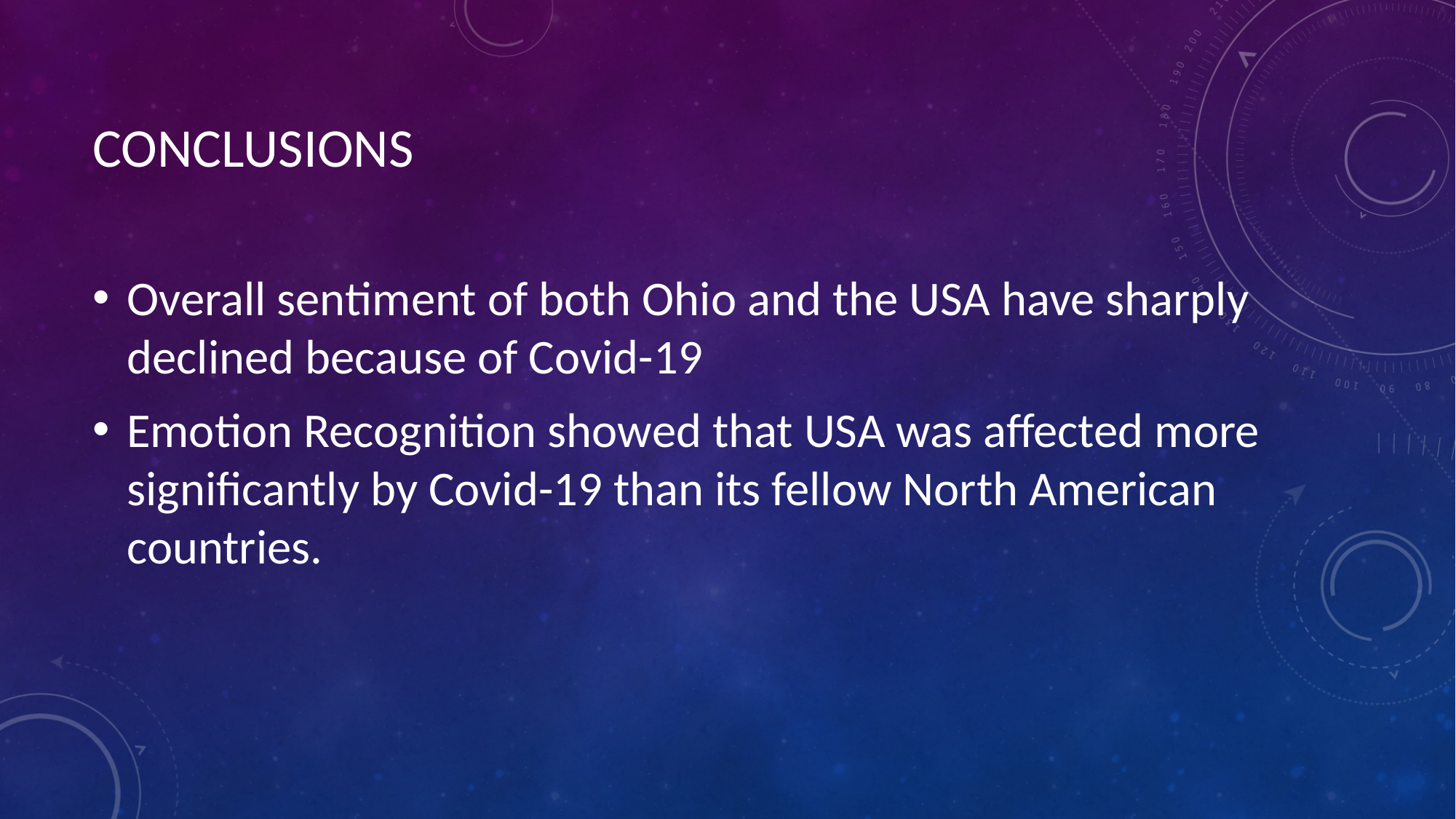

# Conclusions
Overall sentiment of both Ohio and the USA have sharply declined because of Covid-19
Emotion Recognition showed that USA was affected more significantly by Covid-19 than its fellow North American countries.